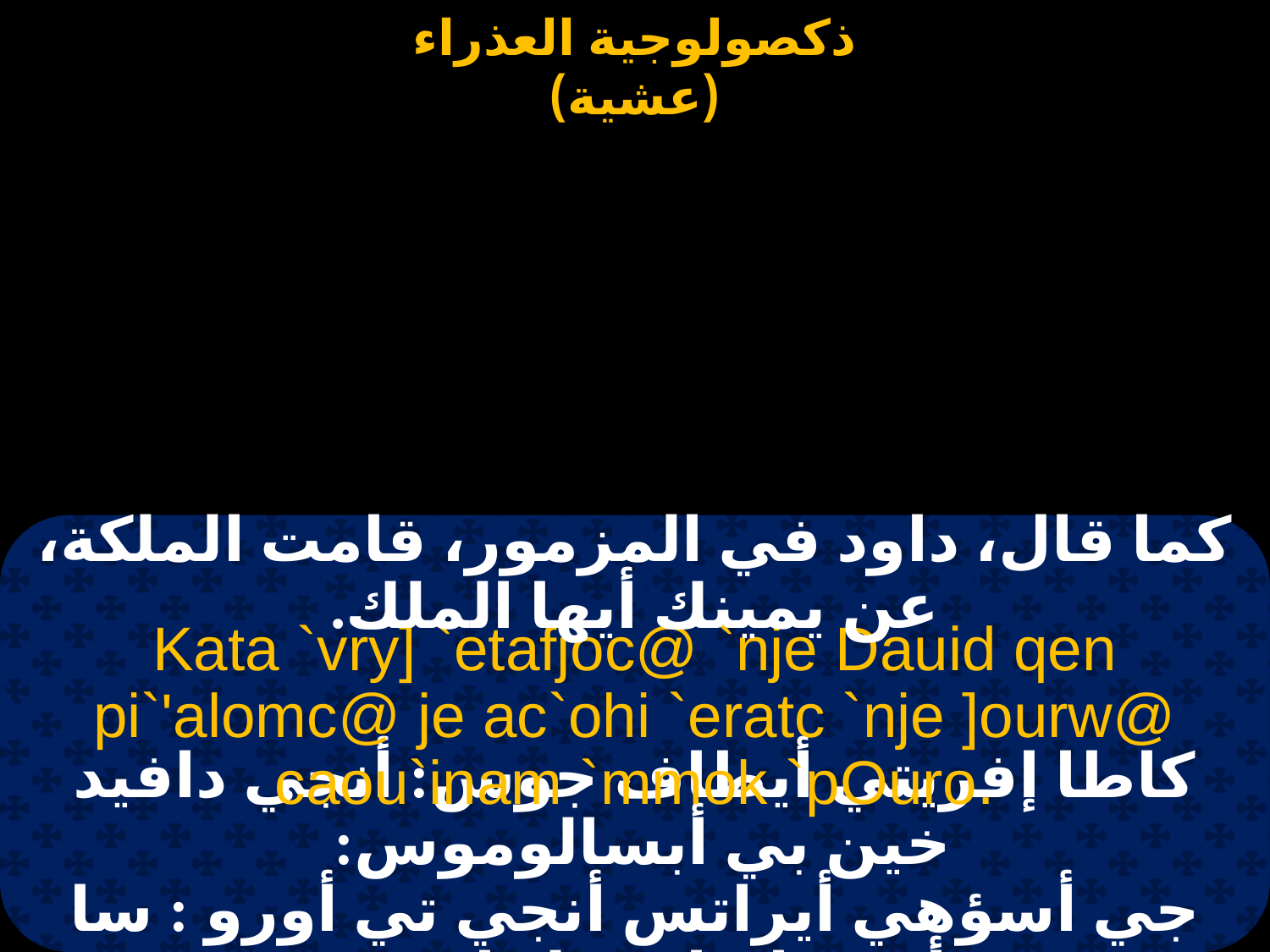

#
كما قال، داود في المزمور، قامت الملكة، عن يمينك أيها الملك.
Kata `vry] `etafjoc@ `nje Dauid qen pi`'alomc@ je ac`ohi `eratc `nje ]ourw@ caou`inam `mmok `pOuro.
كاطا إفريتي أيطاف جوس: أنجي دافيد خين بي أبسالوموس:
جي أسؤهي أيراتس أنجي تي أورو : سا أوي نام امموك ابؤرو.